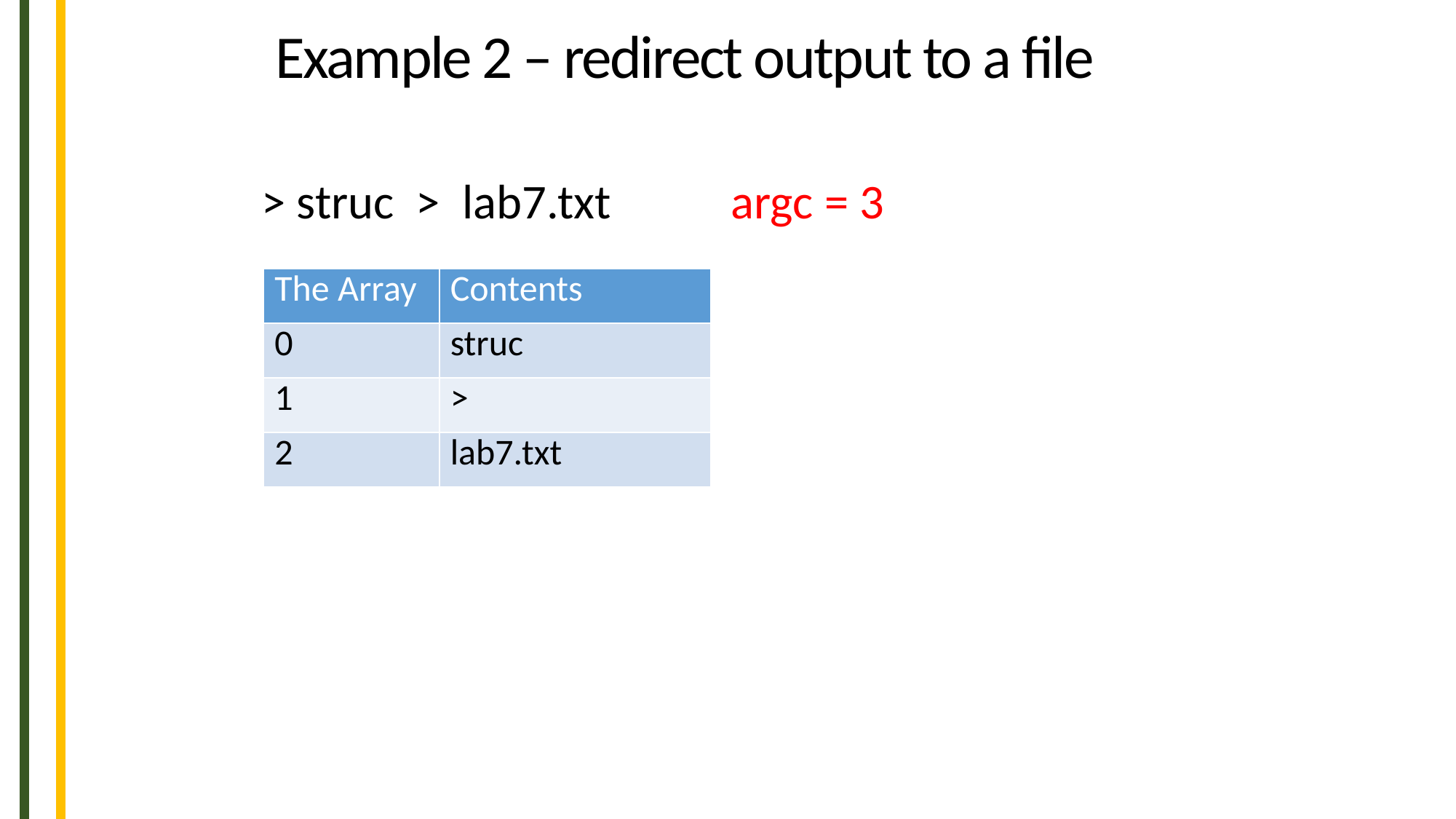

Example 2 – redirect output to a file
> struc  >  lab7.txt	   argc = 3
| The Array | Contents |
| --- | --- |
| 0 | struc |
| 1 | > |
| 2 | lab7.txt |